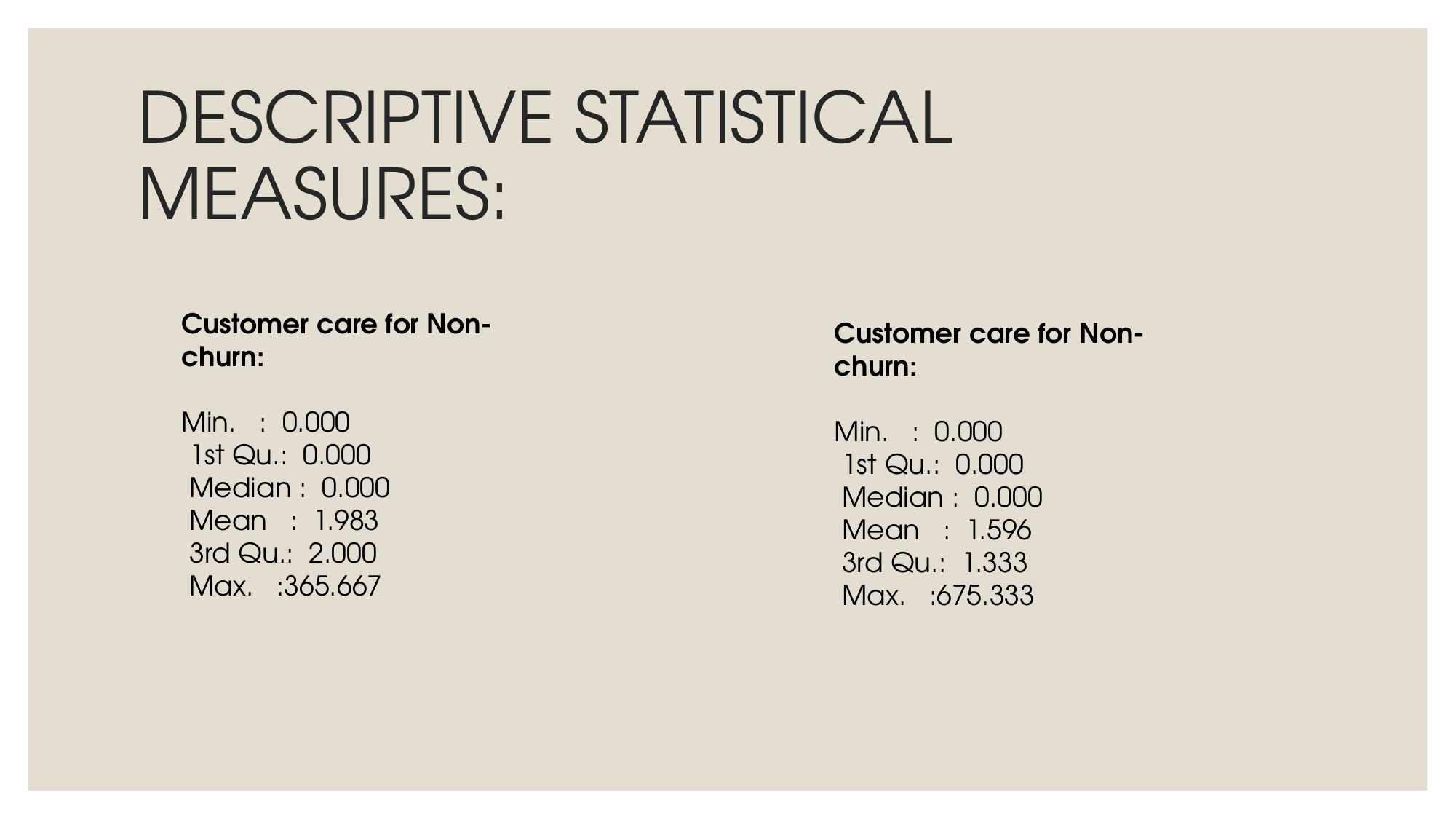

# DESCRIPTIVE STATISTICAL MEASURES:
Customer care for Non-churn:

Min.   :  0.000
 1st Qu.:  0.000
 Median :  0.000
 Mean   :  1.983
 3rd Qu.:  2.000
 Max.   :365.667
Customer care for Non-churn:

Min.   :  0.000
 1st Qu.:  0.000
 Median :  0.000
 Mean   :  1.596
 3rd Qu.:  1.333
 Max.   :675.333